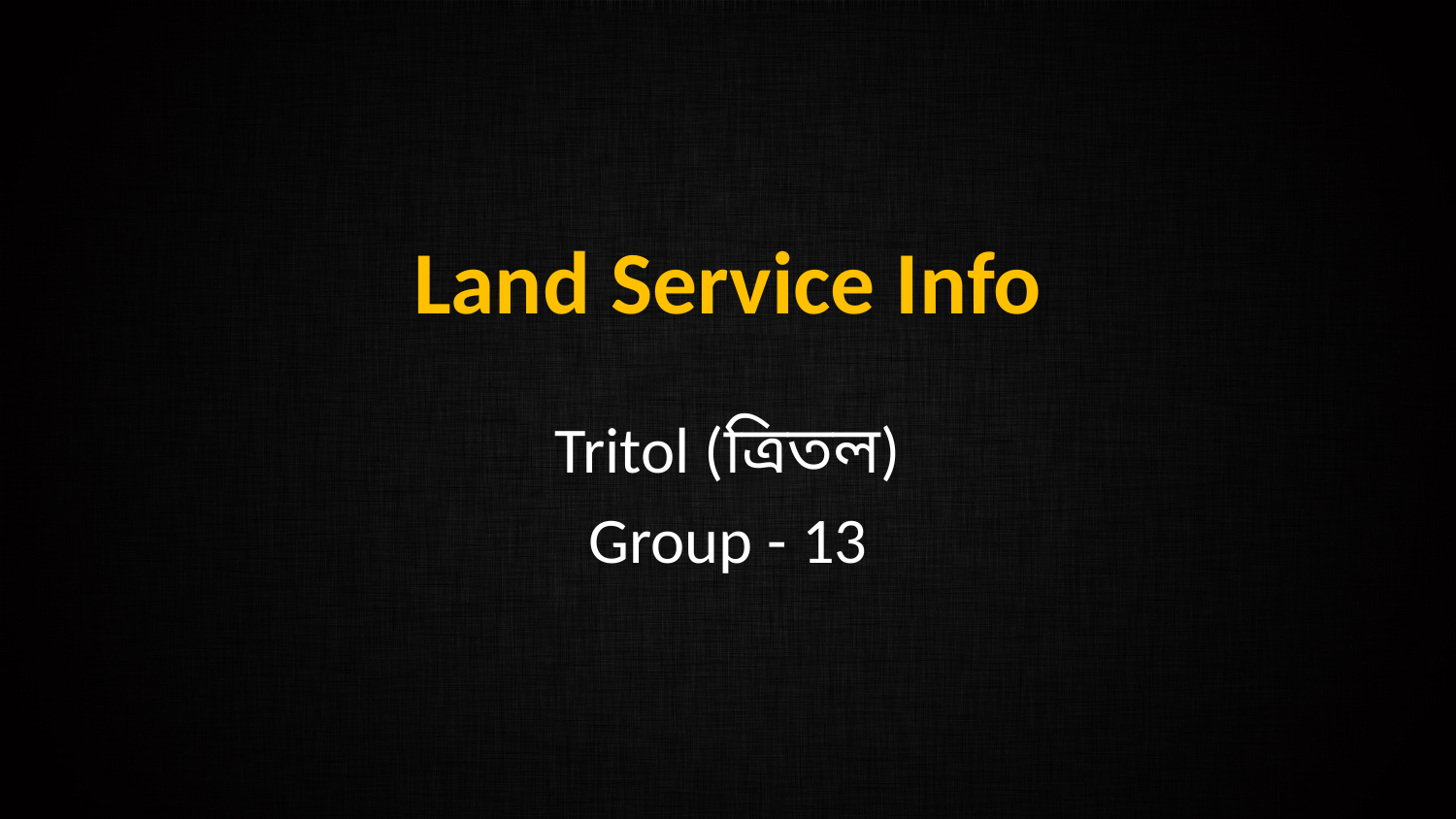

# Land Service Info
Tritol (ত্রিতল)
Group - 13